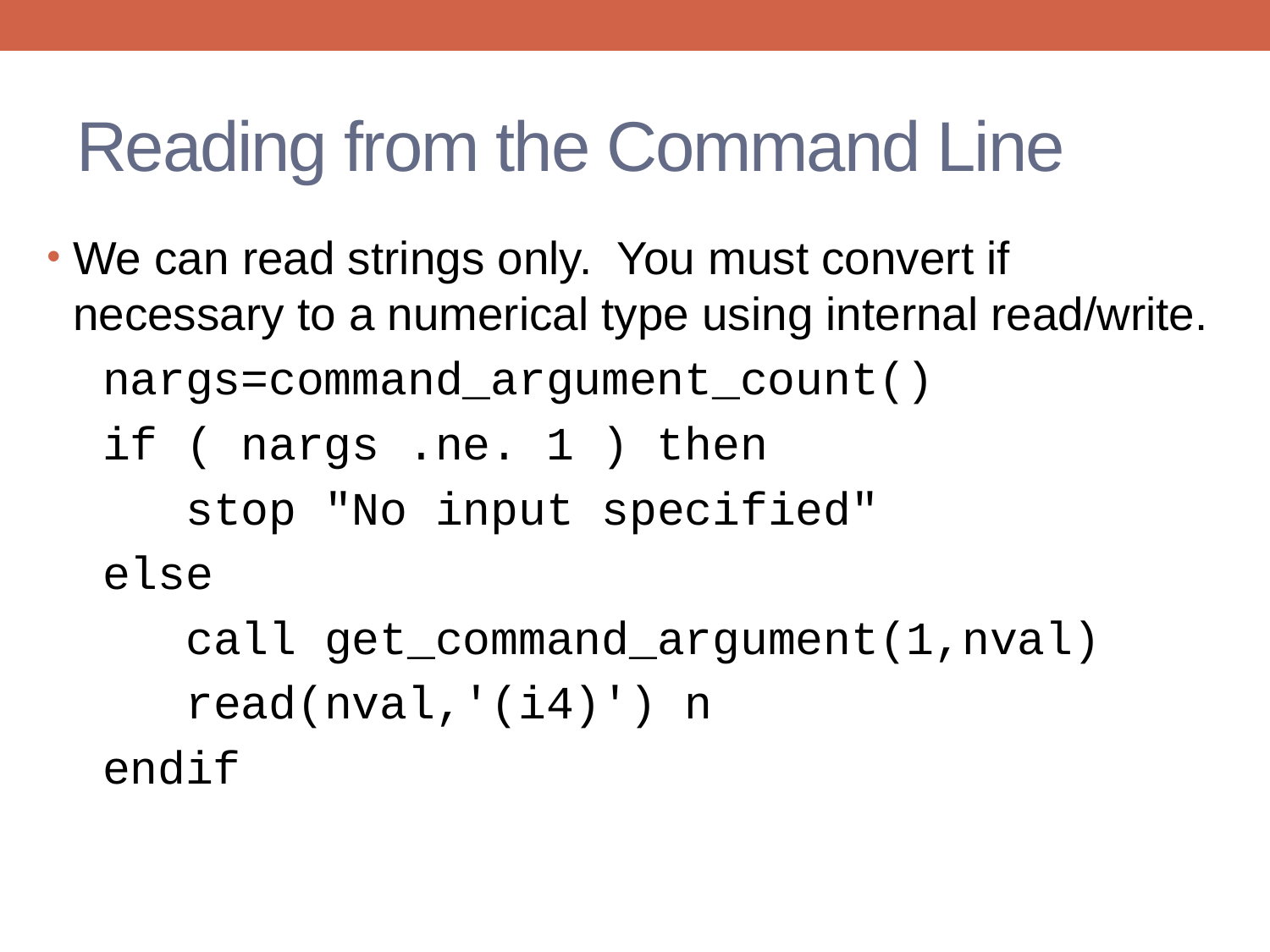

# Reading from the Command Line
We can read strings only.  You must convert if necessary to a numerical type using internal read/write.
  nargs=command_argument_count()
  if ( nargs .ne. 1 ) then
     stop "No input specified"
  else
     call get_command_argument(1,nval)
     read(nval,'(i4)') n
  endif